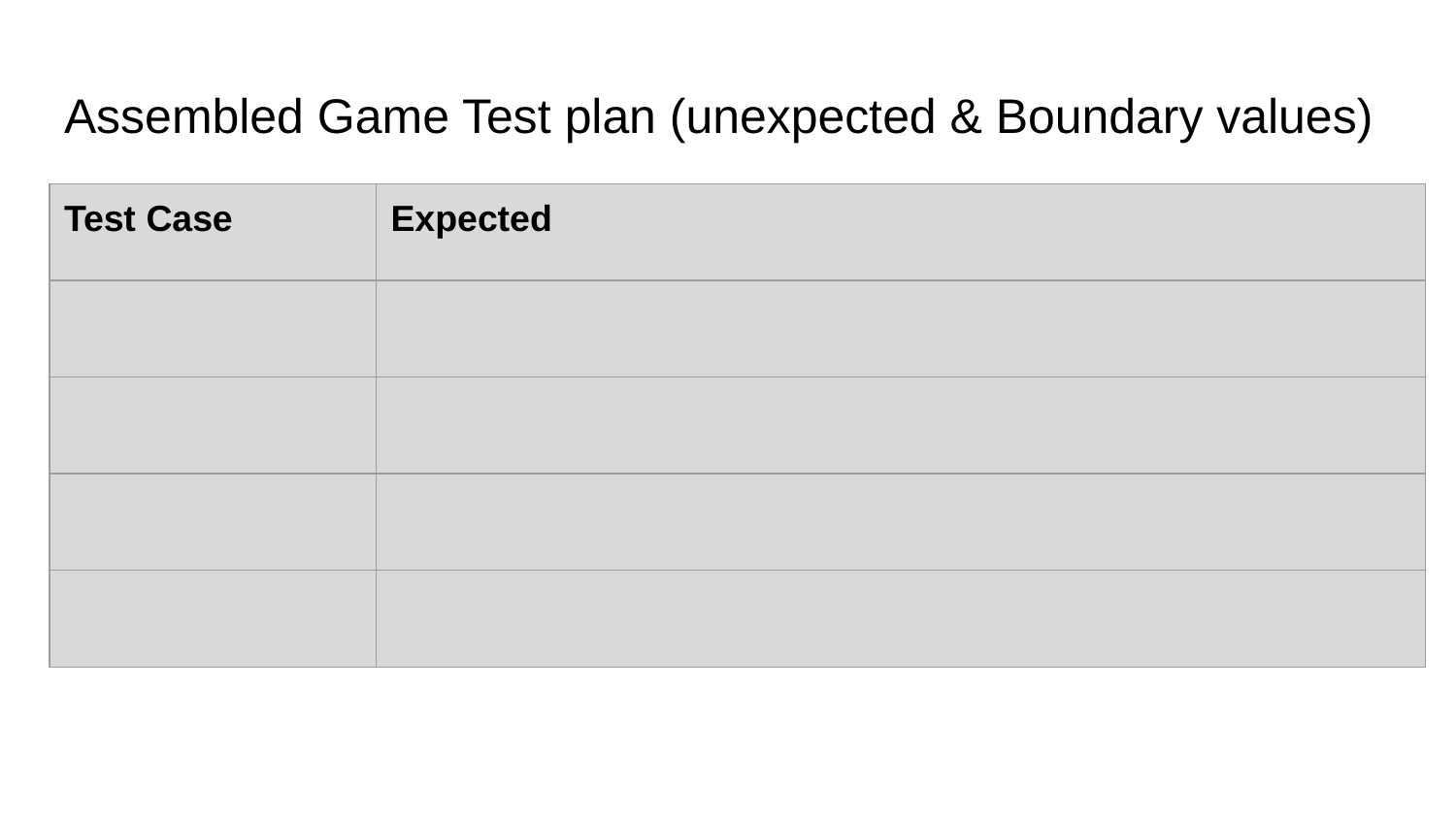

# Assembled Game Test plan (unexpected & Boundary values)
| Test Case | Expected |
| --- | --- |
|  |  |
|  |  |
|  |  |
|  |  |